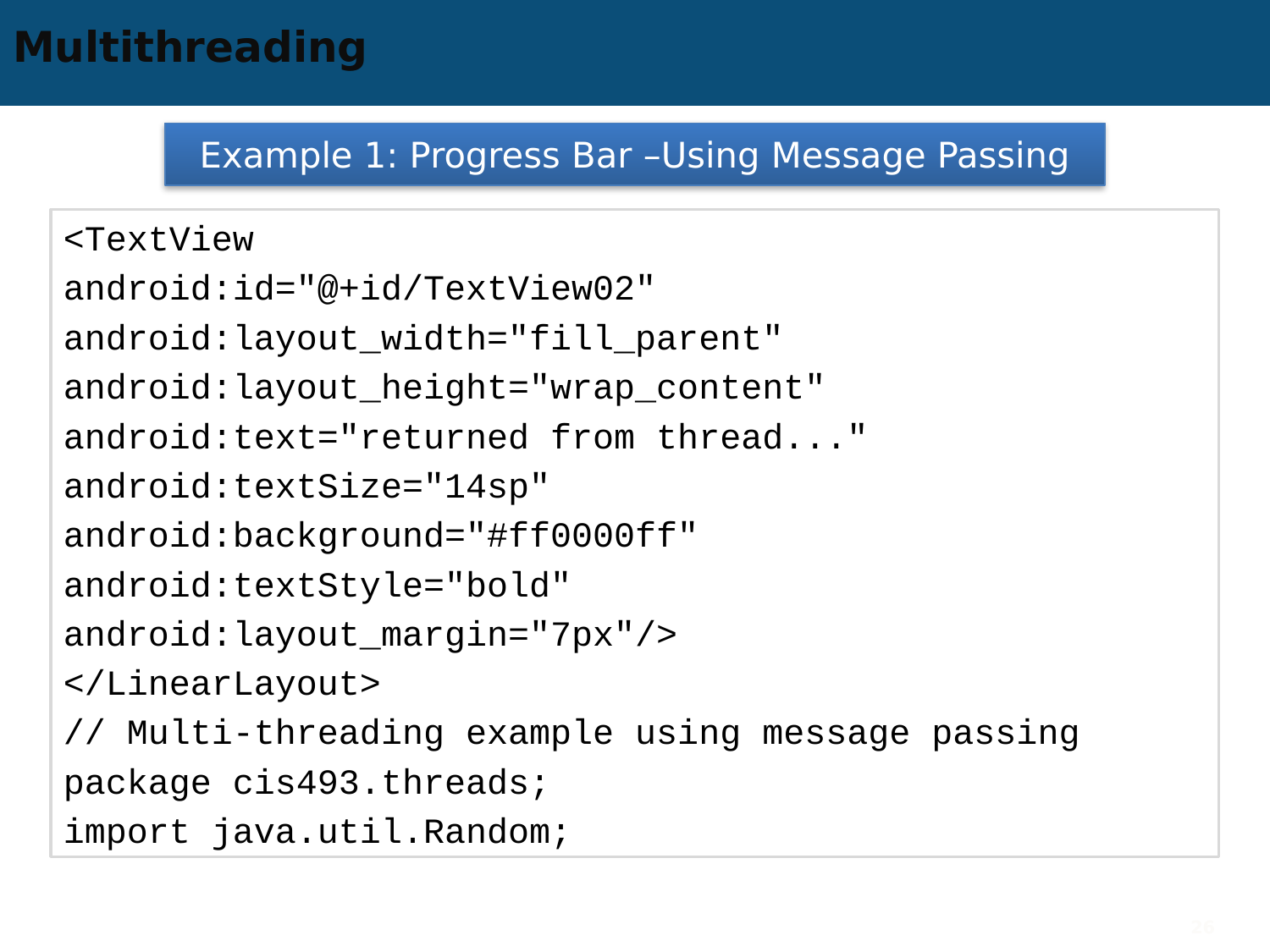

# Multithreading
Example 1: Progress Bar –Using Message Passing
<TextView
android:id="@+id/TextView02"
android:layout_width="fill_parent"
android:layout_height="wrap_content"
android:text="returned from thread..."
android:textSize="14sp"
android:background="#ff0000ff"
android:textStyle="bold"
android:layout_margin="7px"/>
</LinearLayout>
// Multi-threading example using message passing
package cis493.threads;
import java.util.Random;